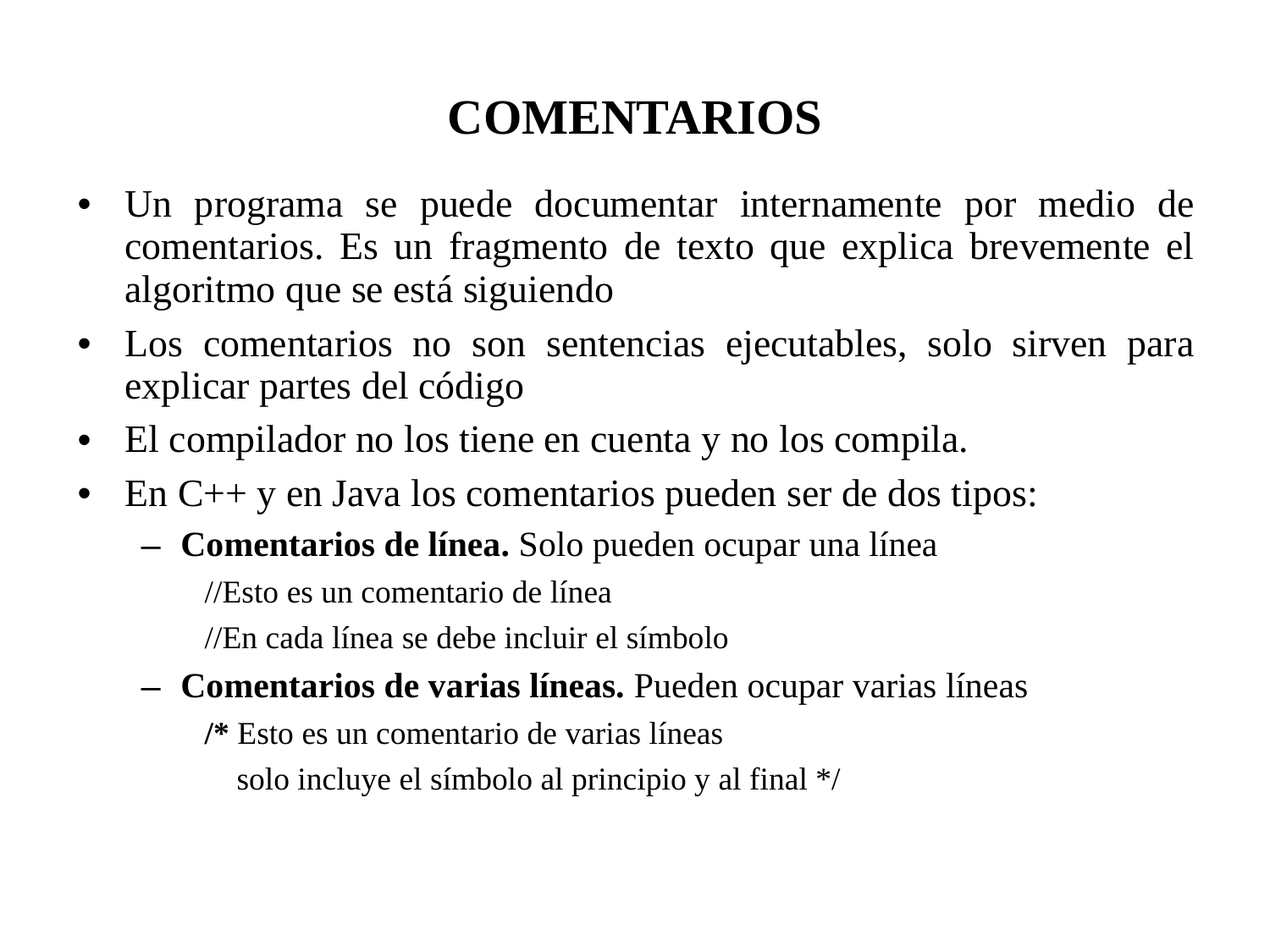

COMENTARIOS
Un programa se puede documentar internamente por medio de comentarios. Es un fragmento de texto que explica brevemente el algoritmo que se está siguiendo
Los comentarios no son sentencias ejecutables, solo sirven para explicar partes del código
El compilador no los tiene en cuenta y no los compila.
En C++ y en Java los comentarios pueden ser de dos tipos:
Comentarios de línea. Solo pueden ocupar una línea
//Esto es un comentario de línea
//En cada línea se debe incluir el símbolo
Comentarios de varias líneas. Pueden ocupar varias líneas
/* Esto es un comentario de varias líneas
    solo incluye el símbolo al principio y al final */